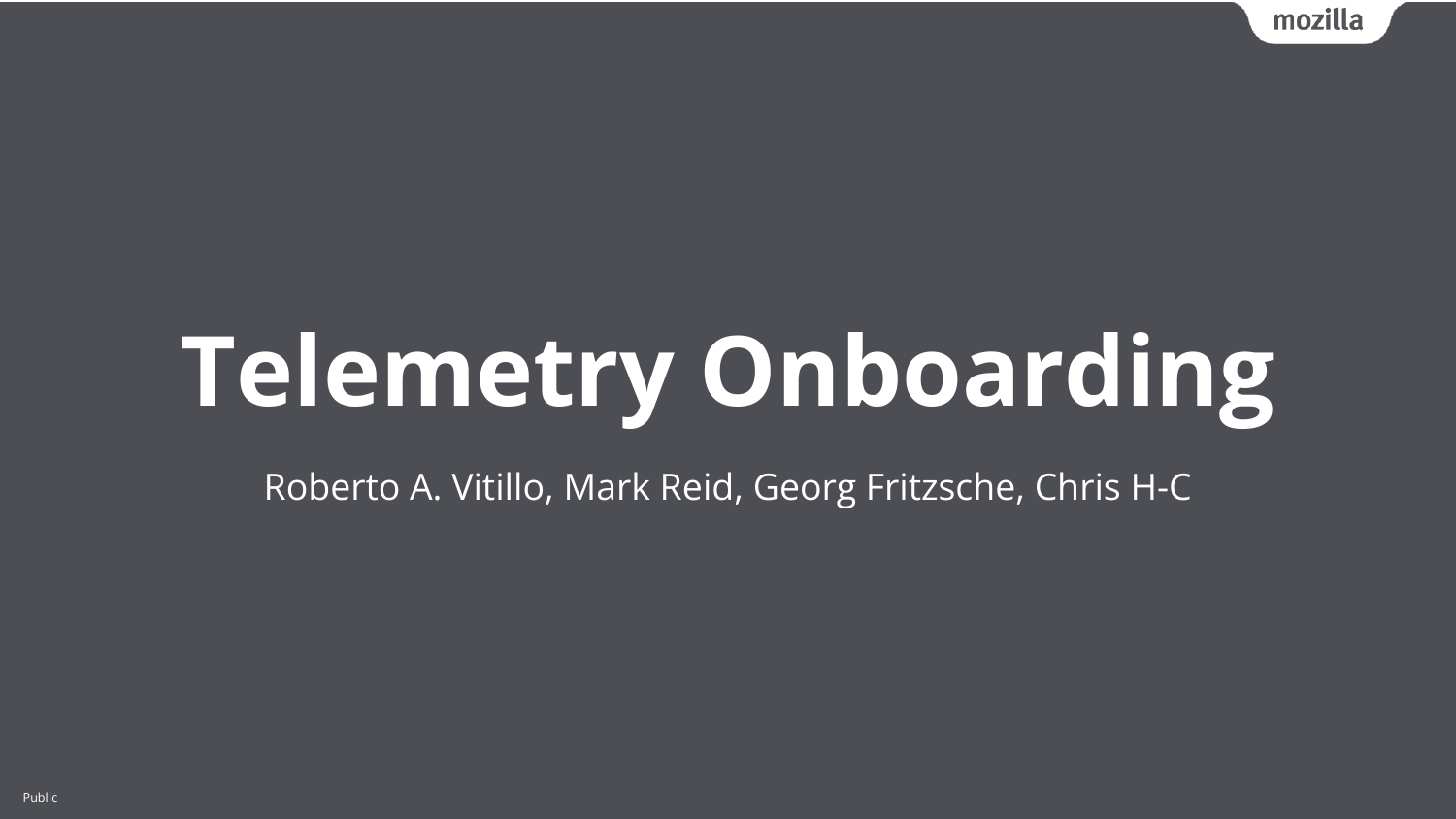

Telemetry Onboarding
Roberto A. Vitillo, Mark Reid, Georg Fritzsche, Chris H-C